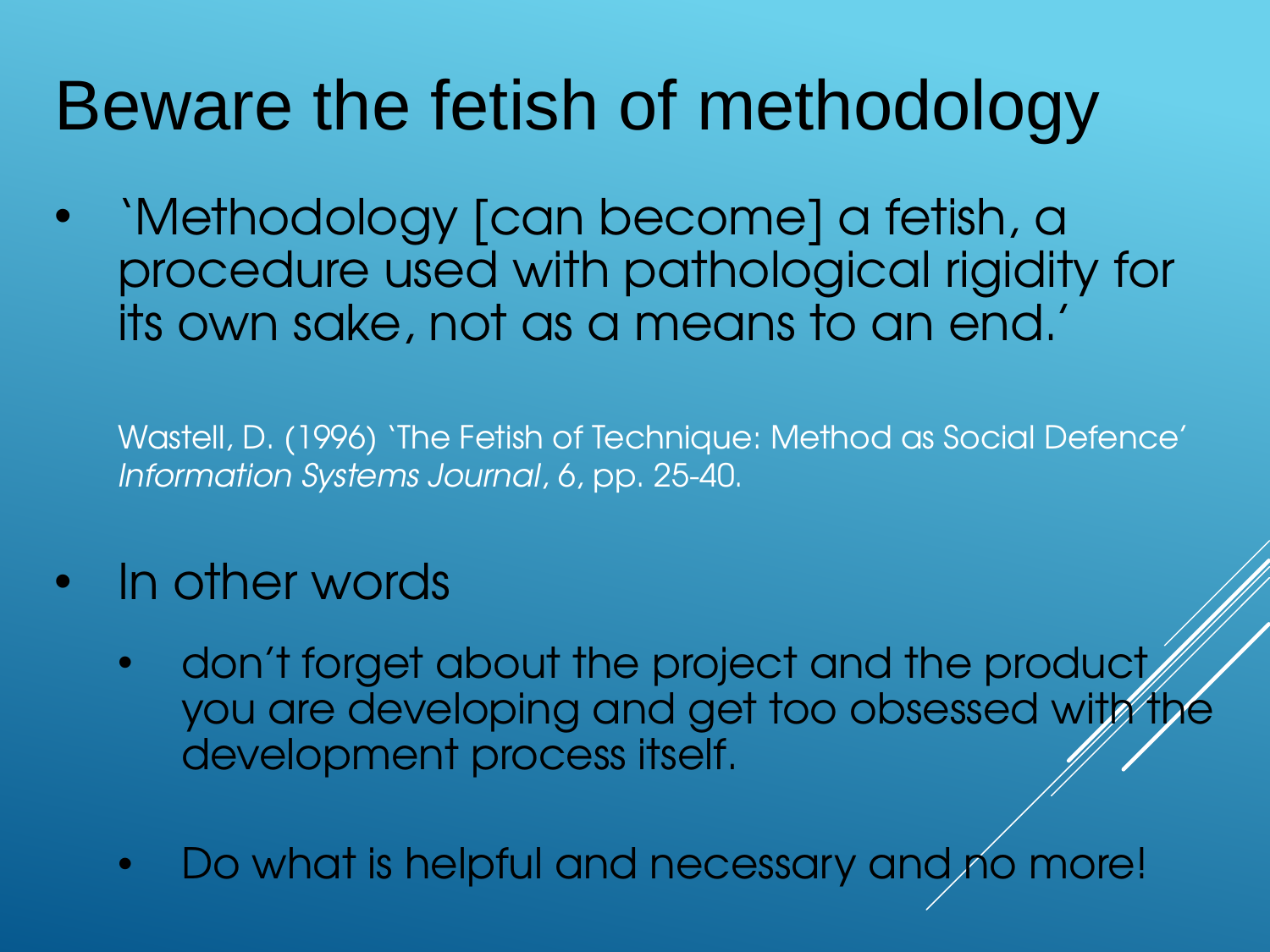

Beware the fetish of methodology
‘Methodology [can become] a fetish, a procedure used with pathological rigidity for its own sake, not as a means to an end.’
Wastell, D. (1996) ‘The Fetish of Technique: Method as Social Defence’ Information Systems Journal, 6, pp. 25-40.

In other words

don’t forget about the project and the product you are developing and get too obsessed with the development process itself.

Do what is helpful and necessary and no more!